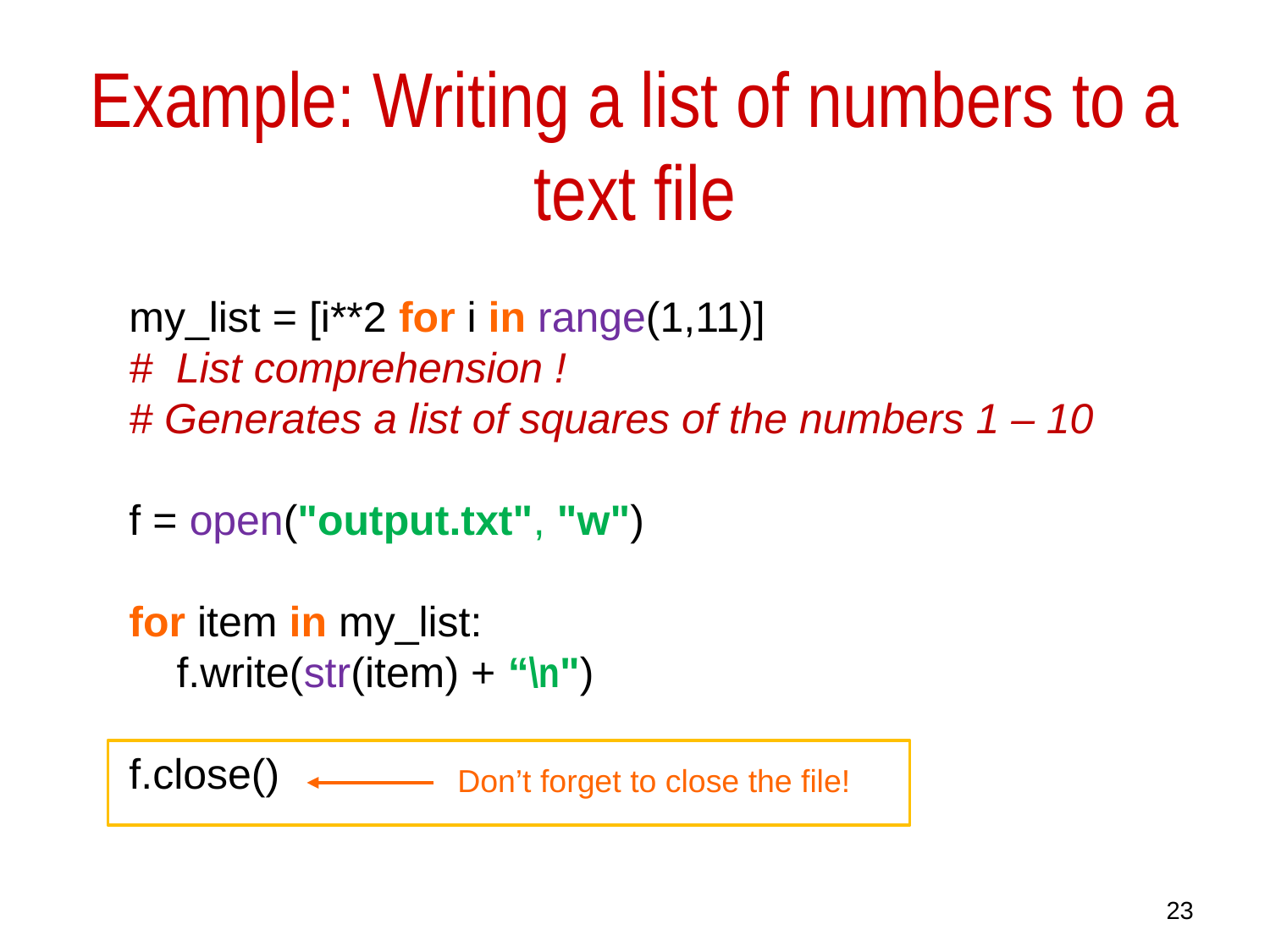

# Example: Writing a list of numbers to a text file
my_list = [i**2 for i in range(1,11)]
#  List comprehension !
# Generates a list of squares of the numbers 1 – 10

f = open("output.txt", "w")

for item in my_list:
    f.write(str(item) + “\n")

f.close()

Don’t forget to close the file!
23